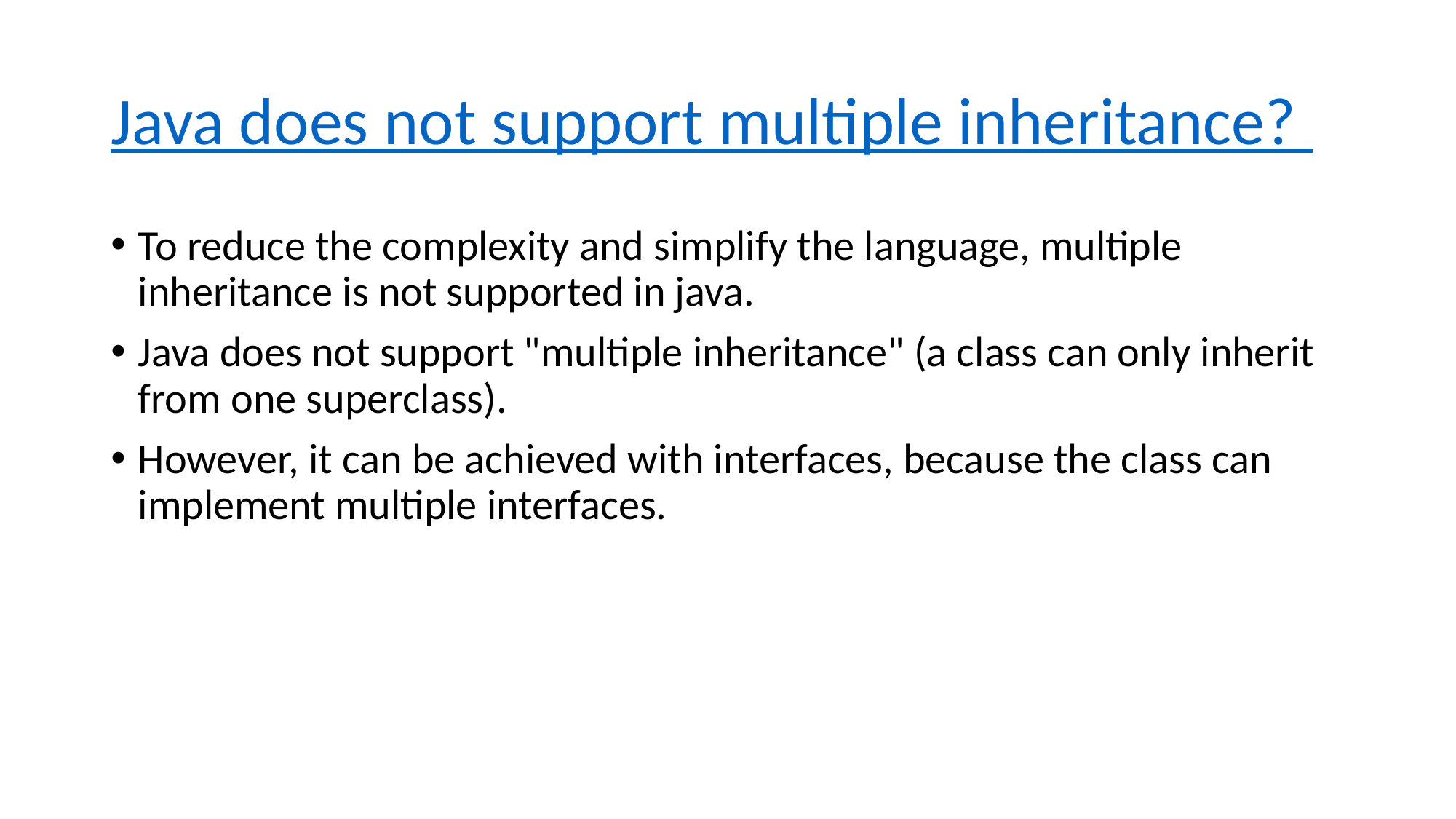

# Java does not support multiple inheritance?
To reduce the complexity and simplify the language, multiple inheritance is not supported in java.
Java does not support "multiple inheritance" (a class can only inherit from one superclass).
However, it can be achieved with interfaces, because the class can implement multiple interfaces.